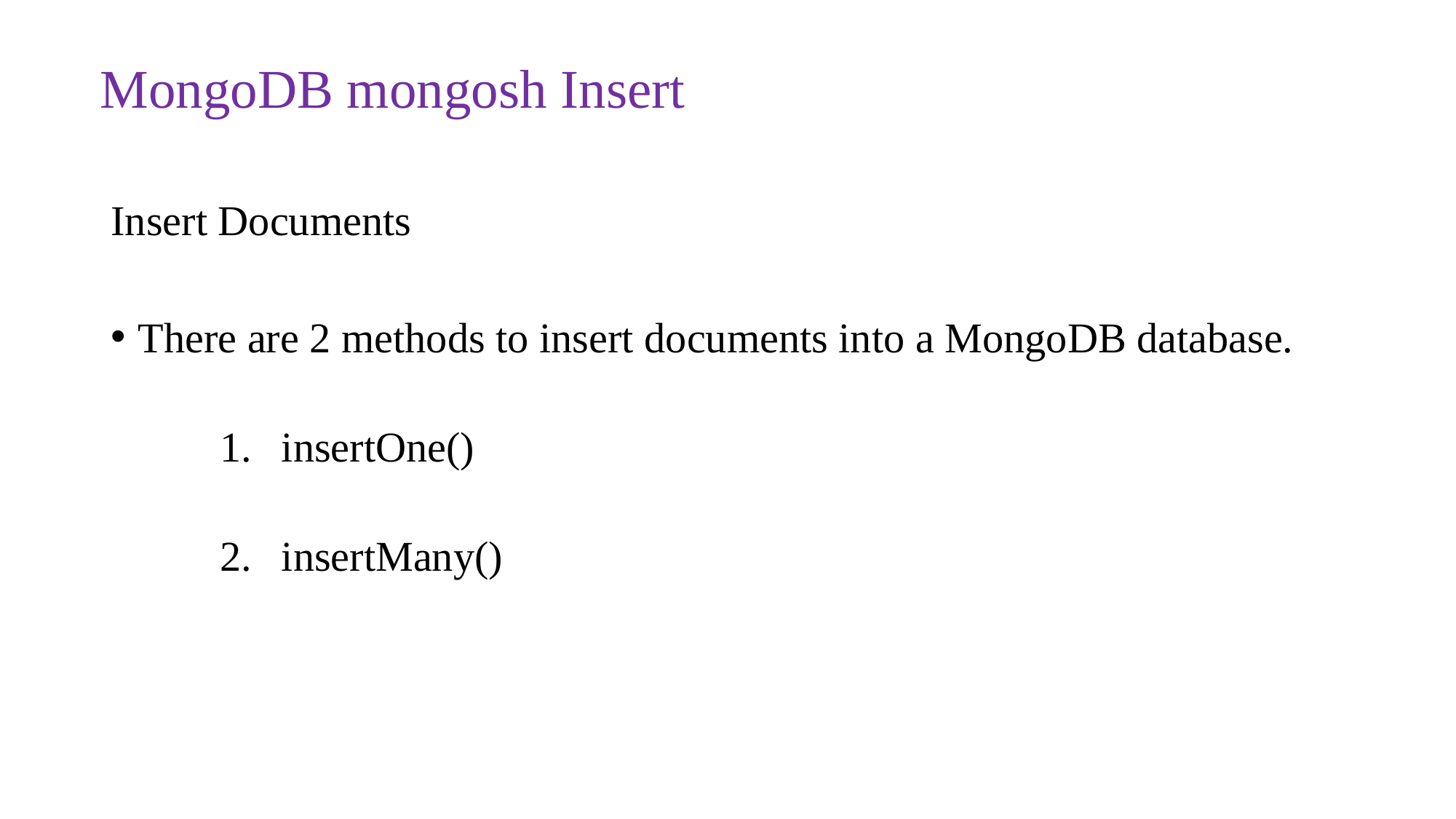

# MongoDB mongosh Insert
Insert Documents
There are 2 methods to insert documents into a MongoDB database.
insertOne()
insertMany()